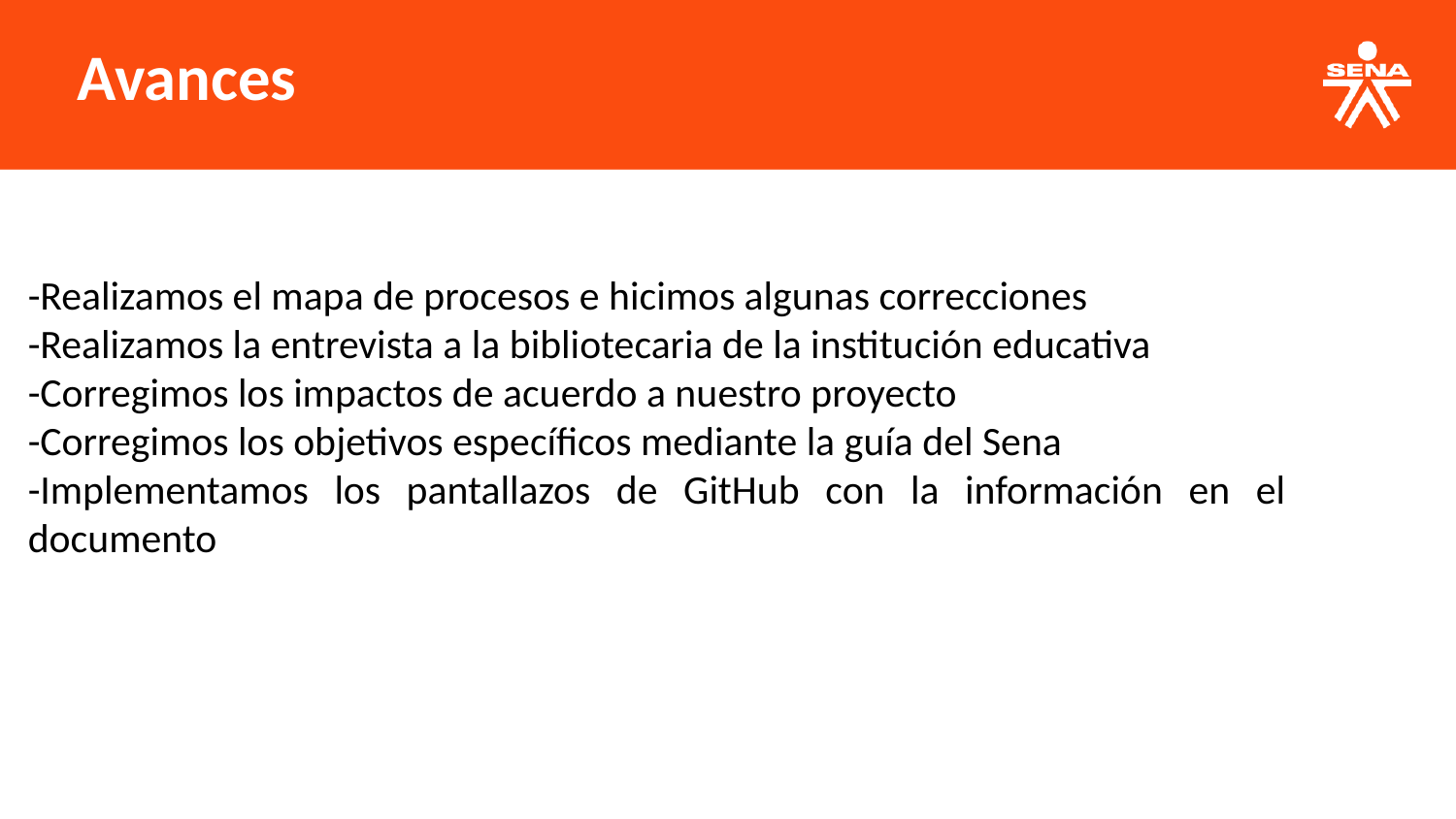

Avances
-Realizamos el mapa de procesos e hicimos algunas correcciones
-Realizamos la entrevista a la bibliotecaria de la institución educativa
-Corregimos los impactos de acuerdo a nuestro proyecto
-Corregimos los objetivos específicos mediante la guía del Sena
-Implementamos los pantallazos de GitHub con la información en el documento